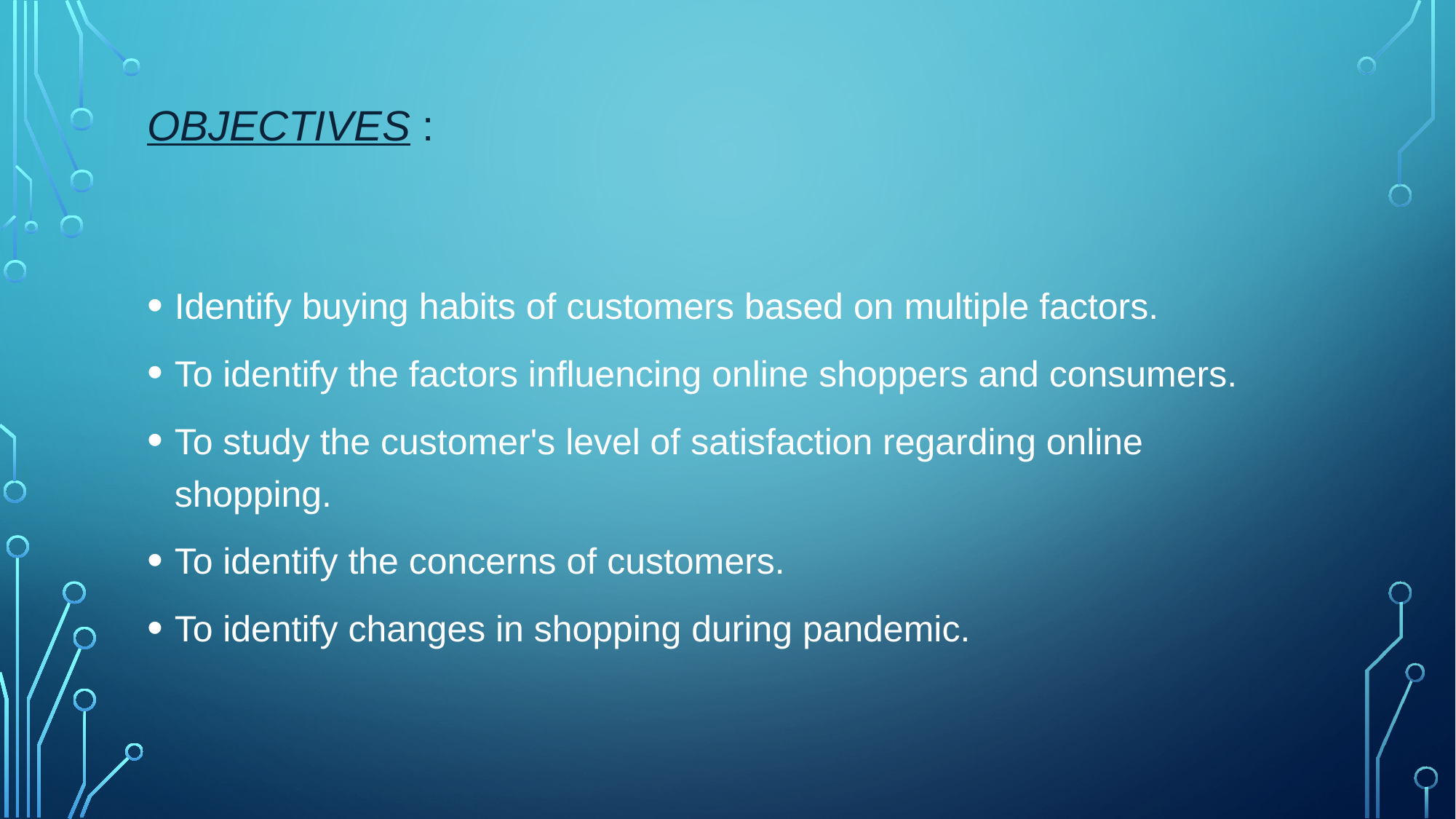

# Objectives :
Identify buying habits of customers based on multiple factors.
To identify the factors influencing online shoppers and consumers.
To study the customer's level of satisfaction regarding online shopping.
To identify the concerns of customers.
To identify changes in shopping during pandemic.